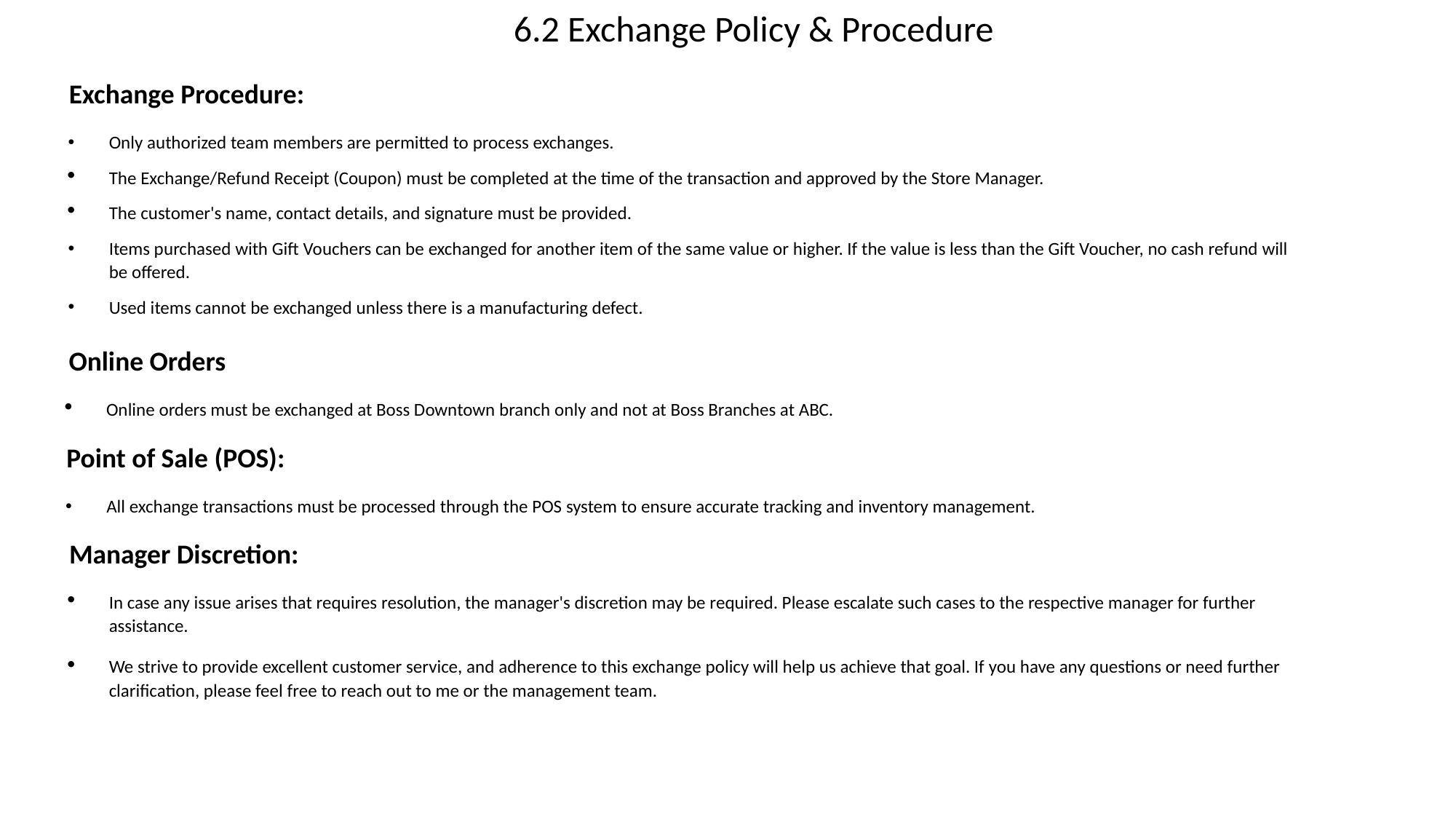

6.2 Exchange Policy & Procedure
Exchange Procedure:
Only authorized team members are permitted to process exchanges.
The Exchange/Refund Receipt (Coupon) must be completed at the time of the transaction and approved by the Store Manager.
The customer's name, contact details, and signature must be provided.
Items purchased with Gift Vouchers can be exchanged for another item of the same value or higher. If the value is less than the Gift Voucher, no cash refund will be offered.
Used items cannot be exchanged unless there is a manufacturing defect.
Online Orders
Online orders must be exchanged at Boss Downtown branch only and not at Boss Branches at ABC.
Point of Sale (POS):
All exchange transactions must be processed through the POS system to ensure accurate tracking and inventory management.
Manager Discretion:
In case any issue arises that requires resolution, the manager's discretion may be required. Please escalate such cases to the respective manager for further assistance.

We strive to provide excellent customer service, and adherence to this exchange policy will help us achieve that goal. If you have any questions or need further clarification, please feel free to reach out to me or the management team.